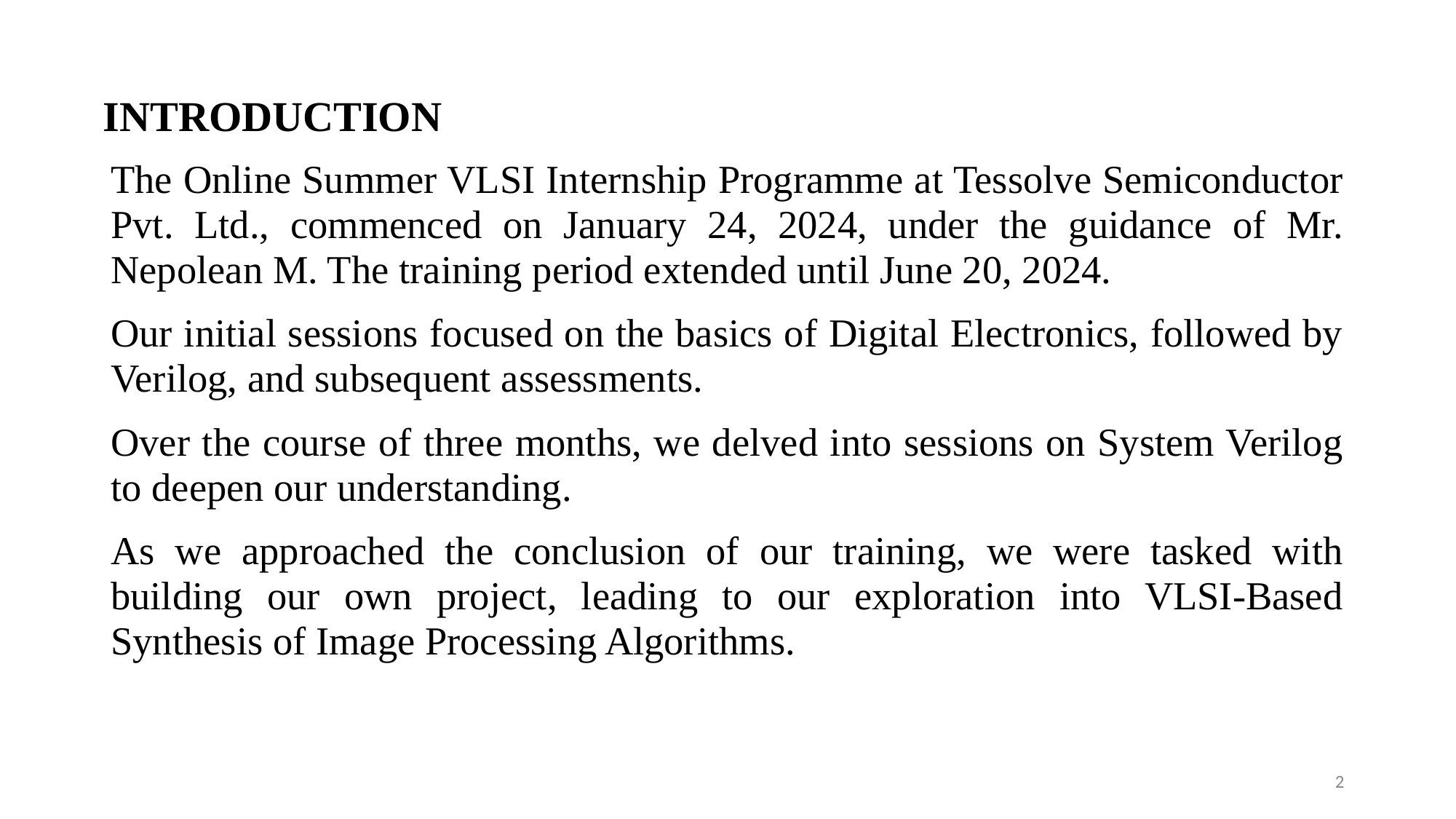

# INTRODUCTION
The Online Summer VLSI Internship Programme at Tessolve Semiconductor Pvt. Ltd., commenced on January 24, 2024, under the guidance of Mr. Nepolean M. The training period extended until June 20, 2024.
Our initial sessions focused on the basics of Digital Electronics, followed by Verilog, and subsequent assessments.
Over the course of three months, we delved into sessions on System Verilog to deepen our understanding.
As we approached the conclusion of our training, we were tasked with building our own project, leading to our exploration into VLSI-Based Synthesis of Image Processing Algorithms.

2